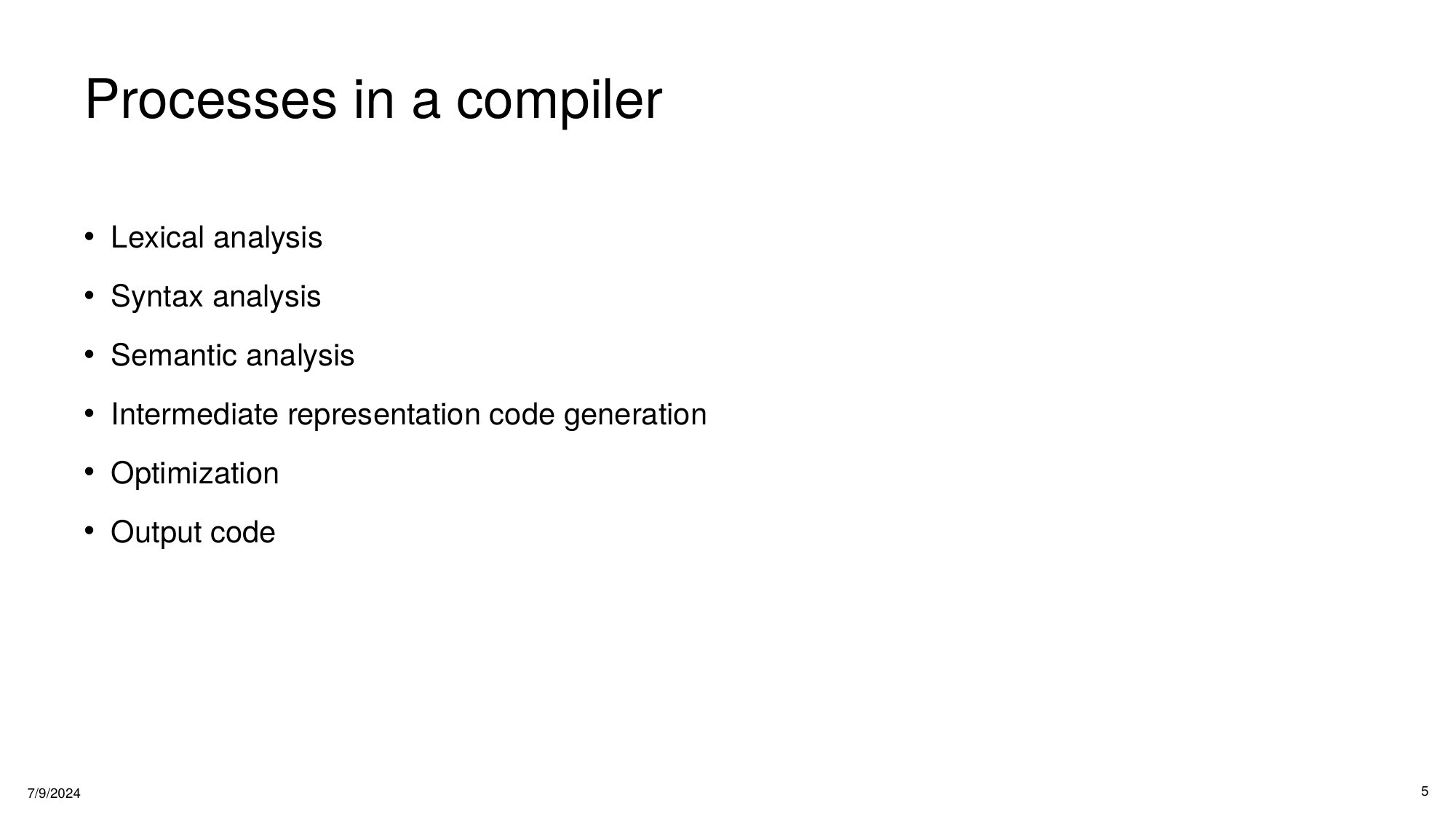

# Processes in a compiler
Lexical analysis
Syntax analysis
Semantic analysis
Intermediate representation code generation
Optimization
Output code
7/9/2024

5